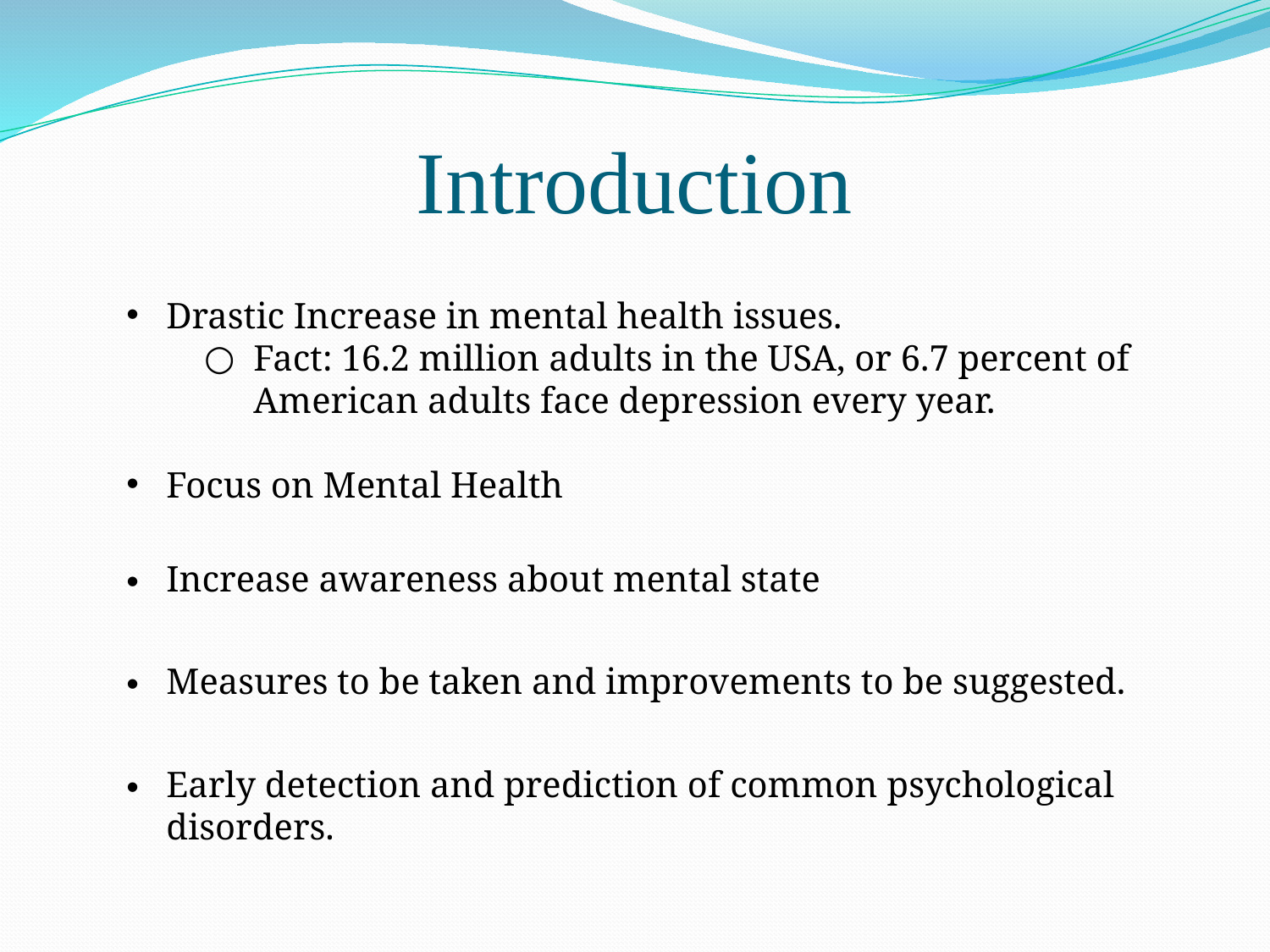

# Introduction

Drastic Increase in mental health issues.
Fact: 16.2 million adults in the USA, or 6.7 percent of American adults face depression every year.

Focus on Mental Health

Increase awareness about mental state

Measures to be taken and improvements to be suggested.

Early detection and prediction of common psychological disorders.